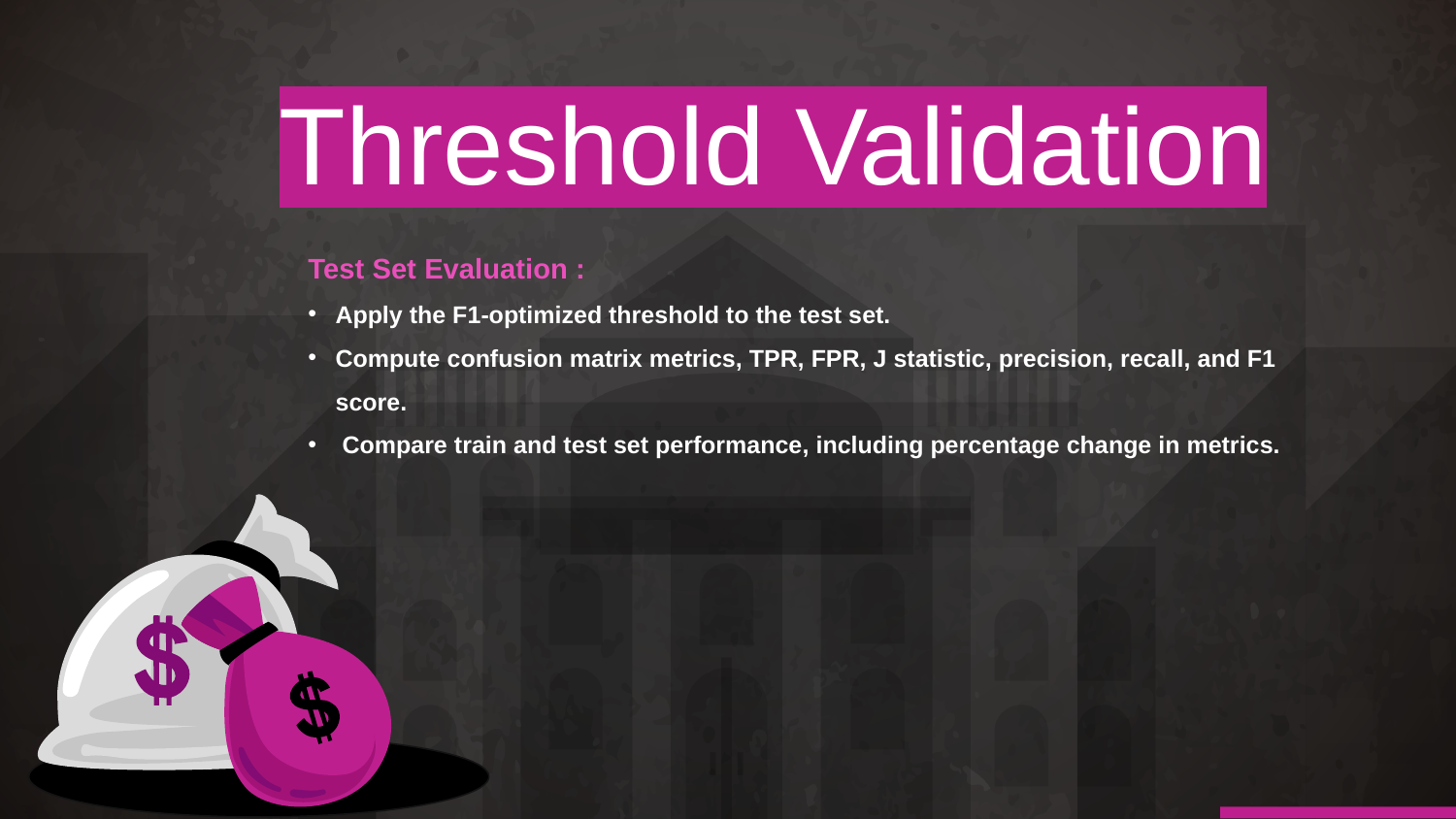

# Threshold Validation
Test Set Evaluation :
Apply the F1-optimized threshold to the test set.
Compute confusion matrix metrics, TPR, FPR, J statistic, precision, recall, and F1 score.
 Compare train and test set performance, including percentage change in metrics.